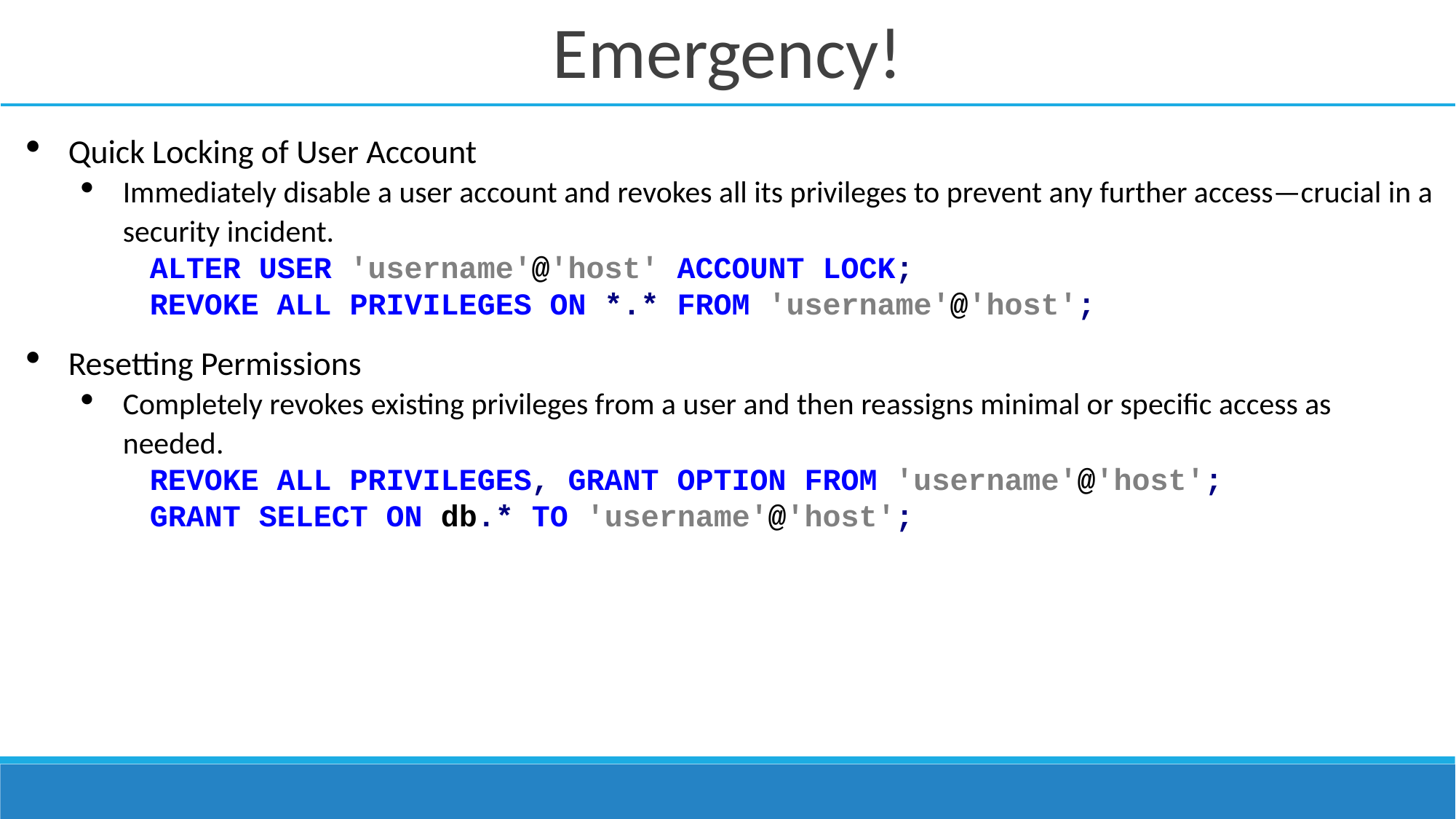

# Emergency!

Quick Locking of User Account
Immediately disable a user account and revokes all its privileges to prevent any further access—crucial in a security incident.
ALTER USER 'username'@'host' ACCOUNT LOCK;
REVOKE ALL PRIVILEGES ON *.* FROM 'username'@'host';
Resetting Permissions
Completely revokes existing privileges from a user and then reassigns minimal or specific access as needed.
REVOKE ALL PRIVILEGES, GRANT OPTION FROM 'username'@'host';
GRANT SELECT ON db.* TO 'username'@'host';